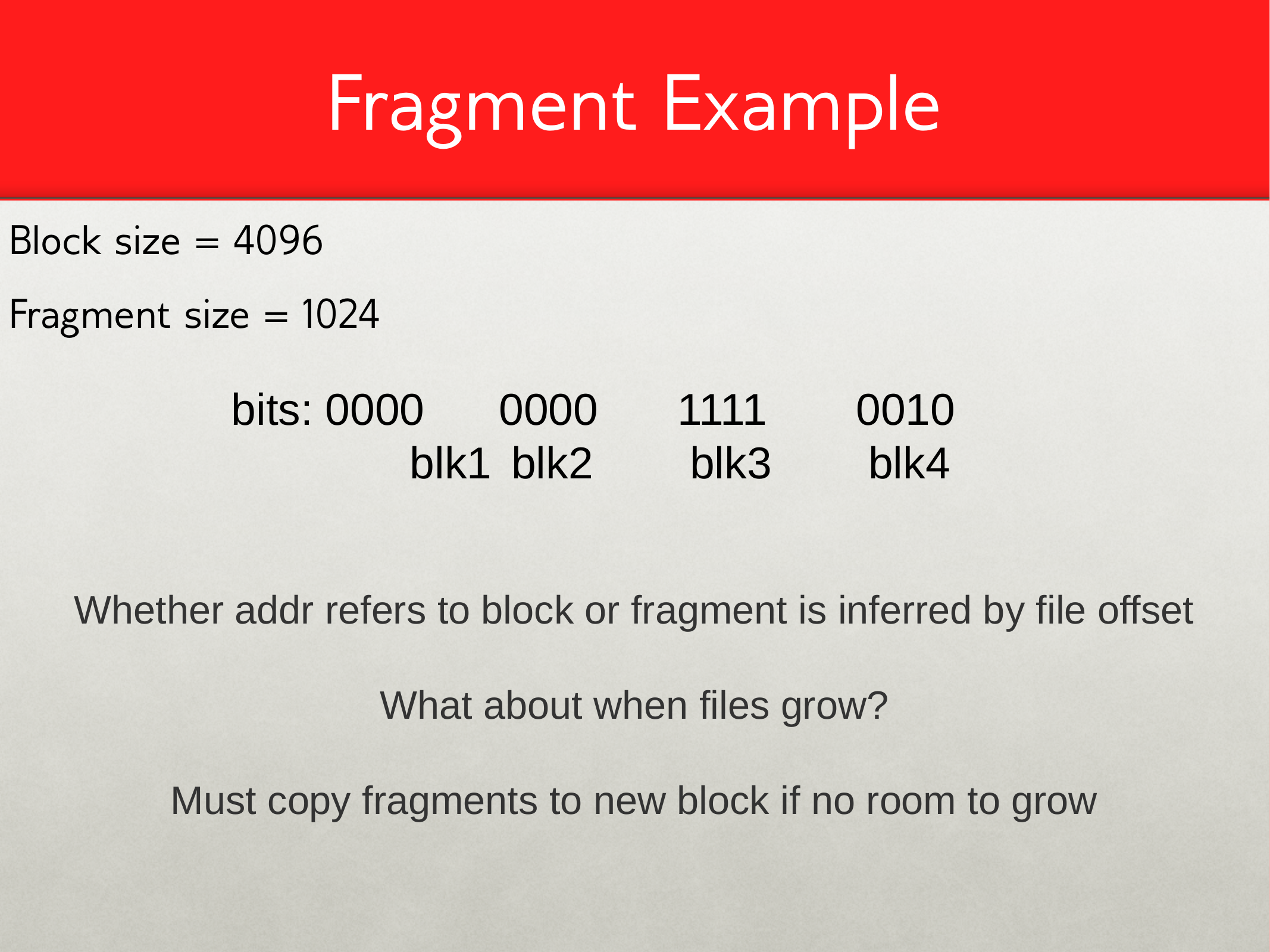

# Fragment Example
Block size = 4096
Fragment size = 1024
bits: 0000	0000	1111	0010
		blk1	 blk2	 blk3	 blk4
Whether addr refers to block or fragment is inferred by file offset

What about when files grow?

Must copy fragments to new block if no room to grow